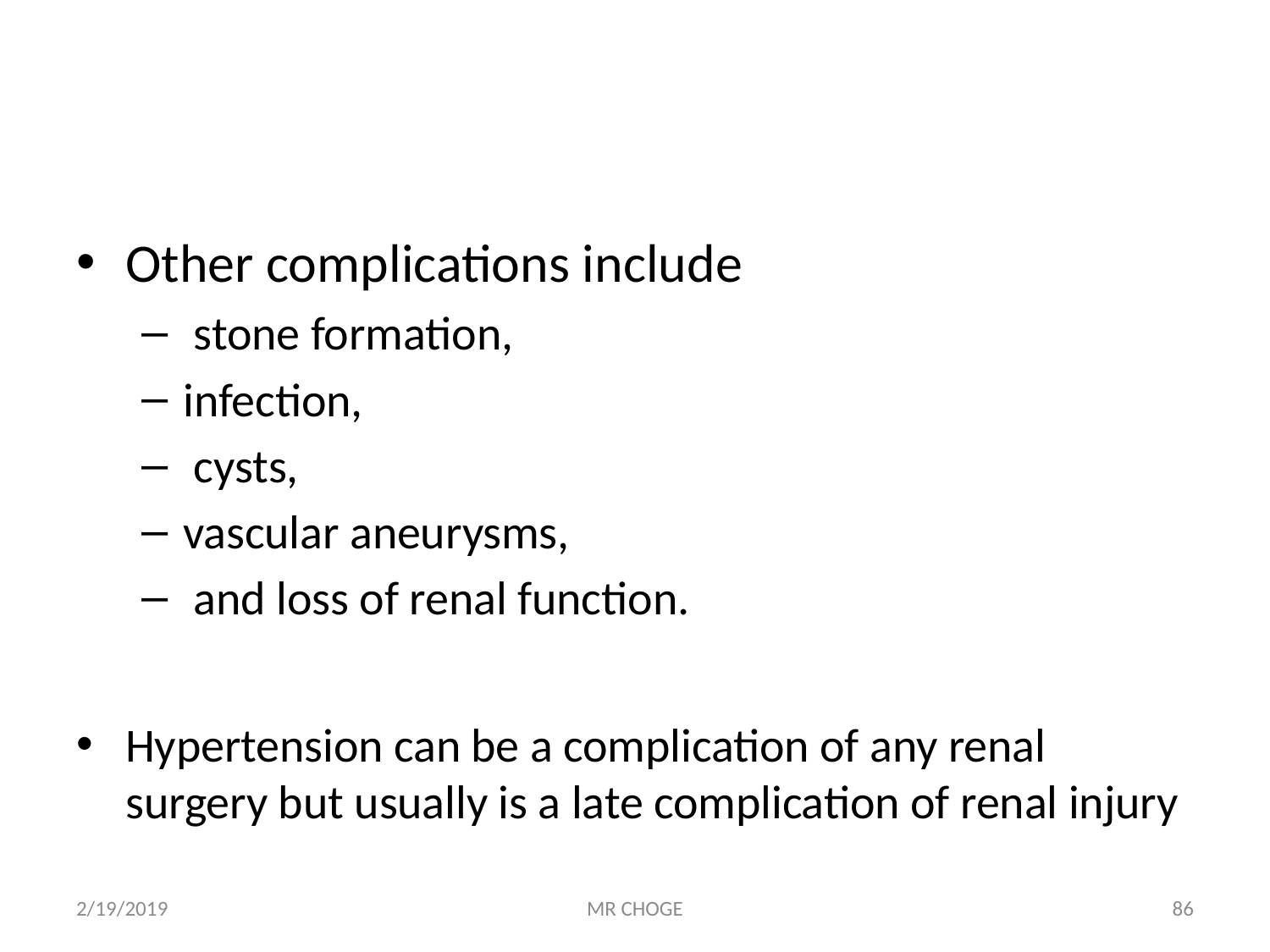

#
Other complications include
 stone formation,
infection,
 cysts,
vascular aneurysms,
 and loss of renal function.

Hypertension can be a complication of any renal surgery but usually is a late complication of renal injury

2/19/2019
MR CHOGE
86